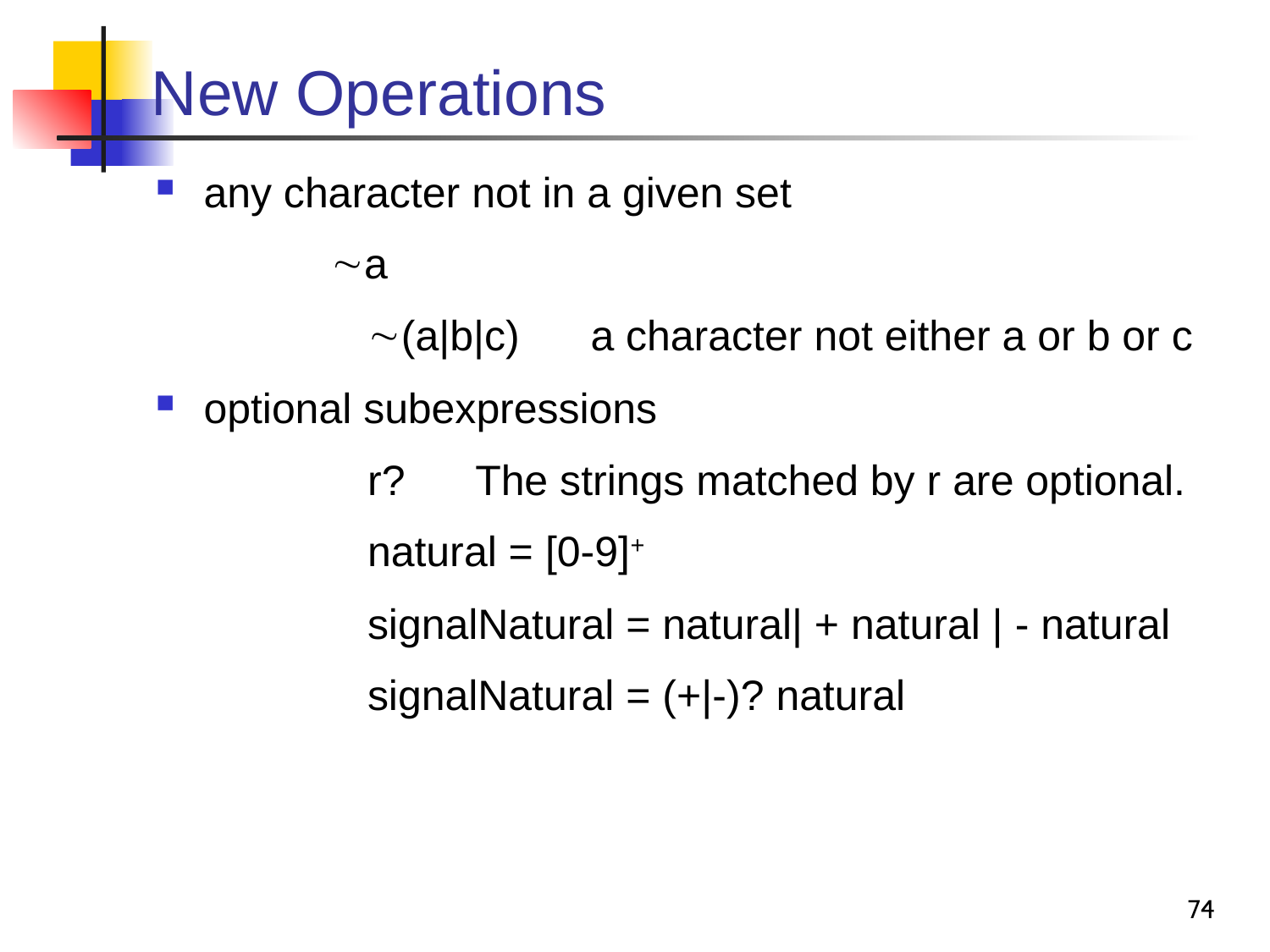

# New Operations
any character not in a given set
		∼a
		∼(a|b|c)      a character not either a or b or c
optional subexpressions
		r?      The strings matched by r are optional.
		natural = [0-9]+
		signalNatural = natural| + natural | - natural
		signalNatural = (+|-)? natural
74